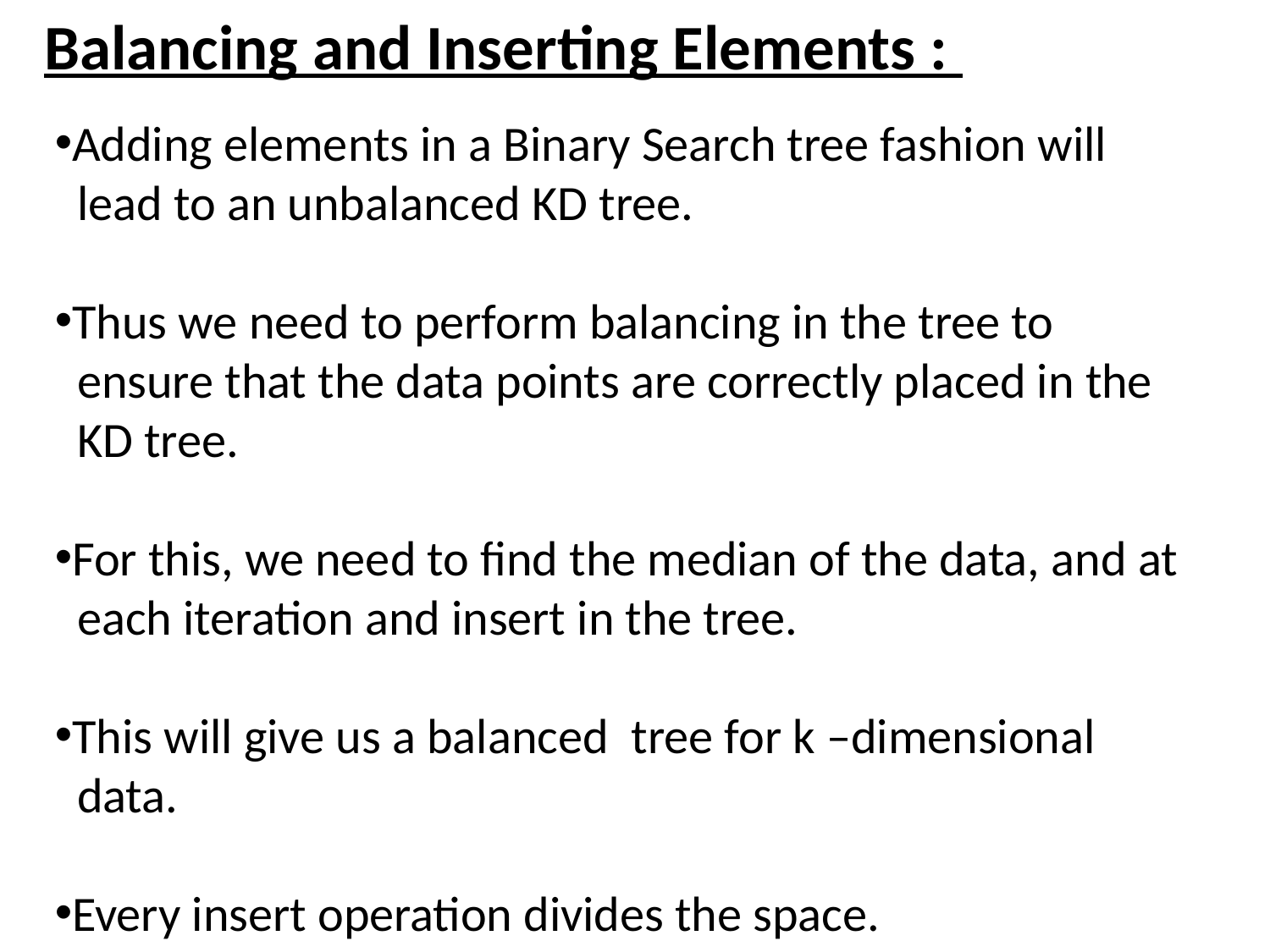

Balancing and Inserting Elements :
Adding elements in a Binary Search tree fashion will
  lead to an unbalanced KD tree.

Thus we need to perform balancing in the tree to
  ensure that the data points are correctly placed in the
  KD tree.

For this, we need to find the median of the data, and at
  each iteration and insert in the tree.

This will give us a balanced  tree for k –dimensional
  data.

Every insert operation divides the space.